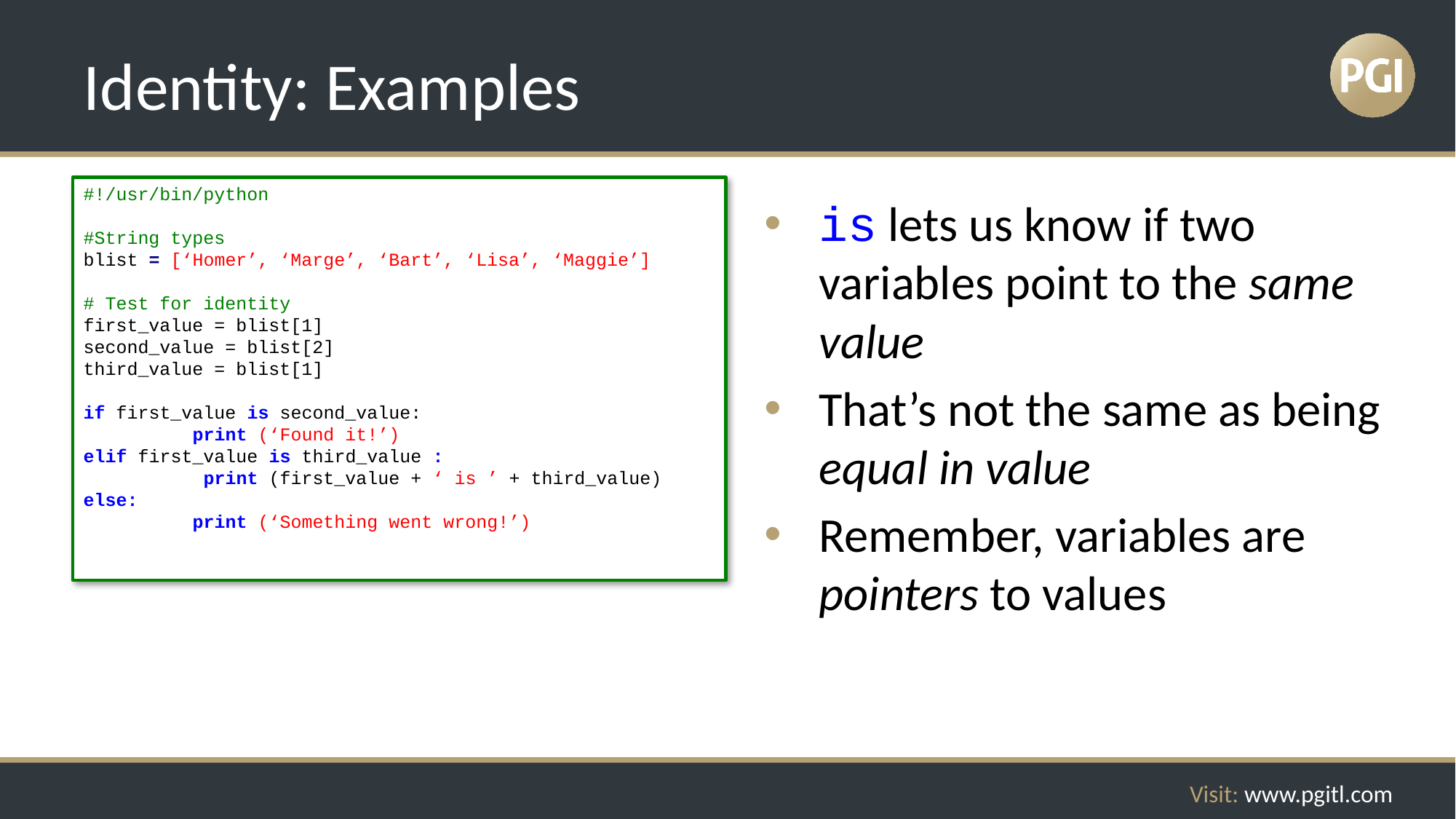

# Identity: Examples
#!/usr/bin/python

#String types
blist = [‘Homer’, ‘Marge’, ‘Bart’, ‘Lisa’, ‘Maggie’]

# Test for identity
first_value = blist[1]
second_value = blist[2]
third_value = blist[1]

if first_value is second_value:
	print (‘Found it!’)
elif first_value is third_value :
	 print (first_value + ‘ is ’ + third_value)
else:
	print (‘Something went wrong!’)

is lets us know if two variables point to the same value
That’s not the same as being equal in value
Remember, variables are pointers to values